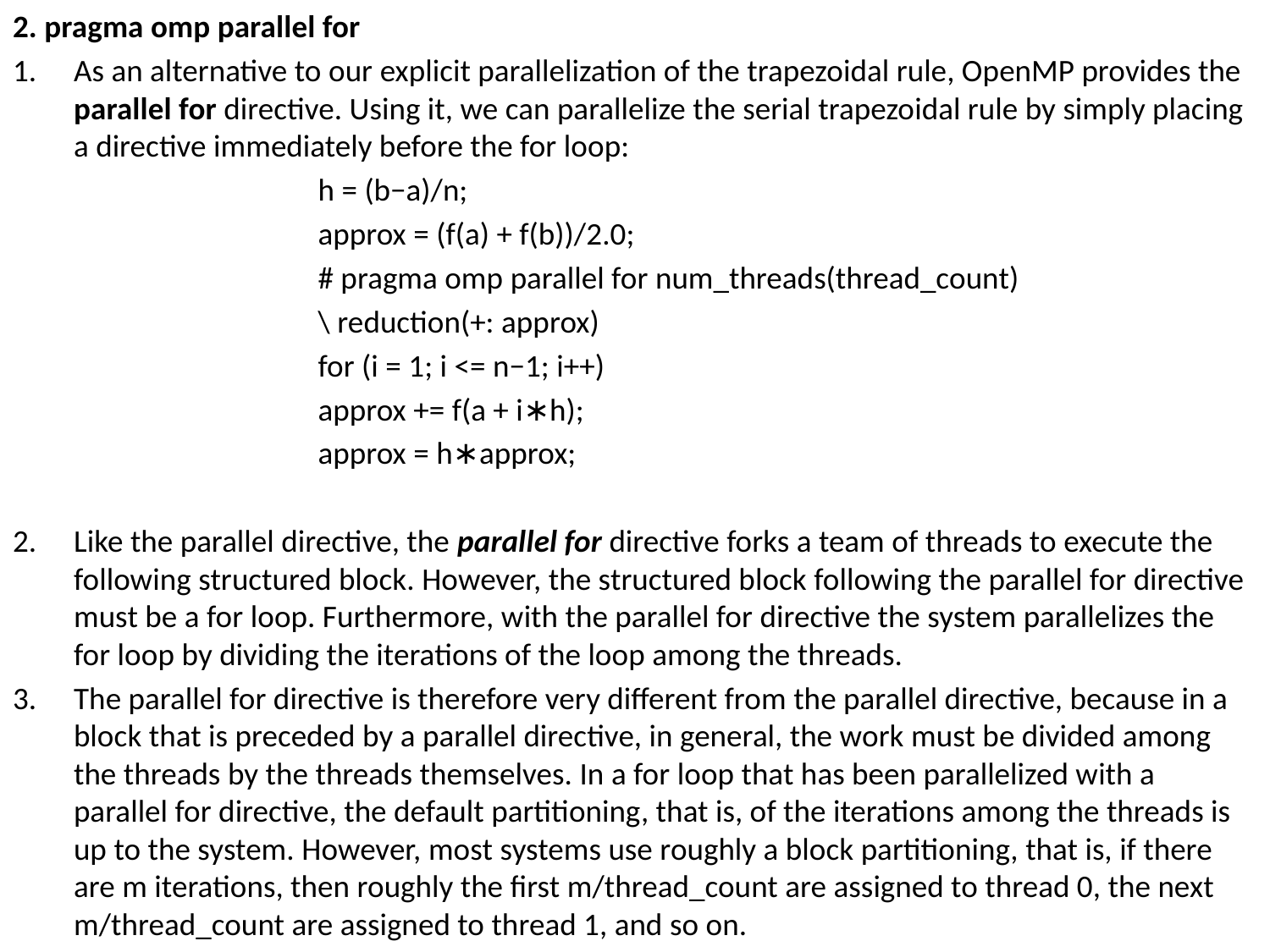

2. pragma omp parallel for
As an alternative to our explicit parallelization of the trapezoidal rule, OpenMP provides the parallel for directive. Using it, we can parallelize the serial trapezoidal rule by simply placing a directive immediately before the for loop:
	h = (b−a)/n;
	approx = (f(a) + f(b))/2.0;
	# pragma omp parallel for num_threads(thread_count)
	\ reduction(+: approx)
	for (i = 1; i <= n−1; i++)
	approx += f(a + i∗h);
	approx = h∗approx;

Like the parallel directive, the parallel for directive forks a team of threads to execute the following structured block. However, the structured block following the parallel for directive must be a for loop. Furthermore, with the parallel for directive the system parallelizes the for loop by dividing the iterations of the loop among the threads.
The parallel for directive is therefore very different from the parallel directive, because in a block that is preceded by a parallel directive, in general, the work must be divided among the threads by the threads themselves. In a for loop that has been parallelized with a parallel for directive, the default partitioning, that is, of the iterations among the threads is up to the system. However, most systems use roughly a block partitioning, that is, if there are m iterations, then roughly the ﬁrst m/thread_count are assigned to thread 0, the next m/thread_count are assigned to thread 1, and so on.